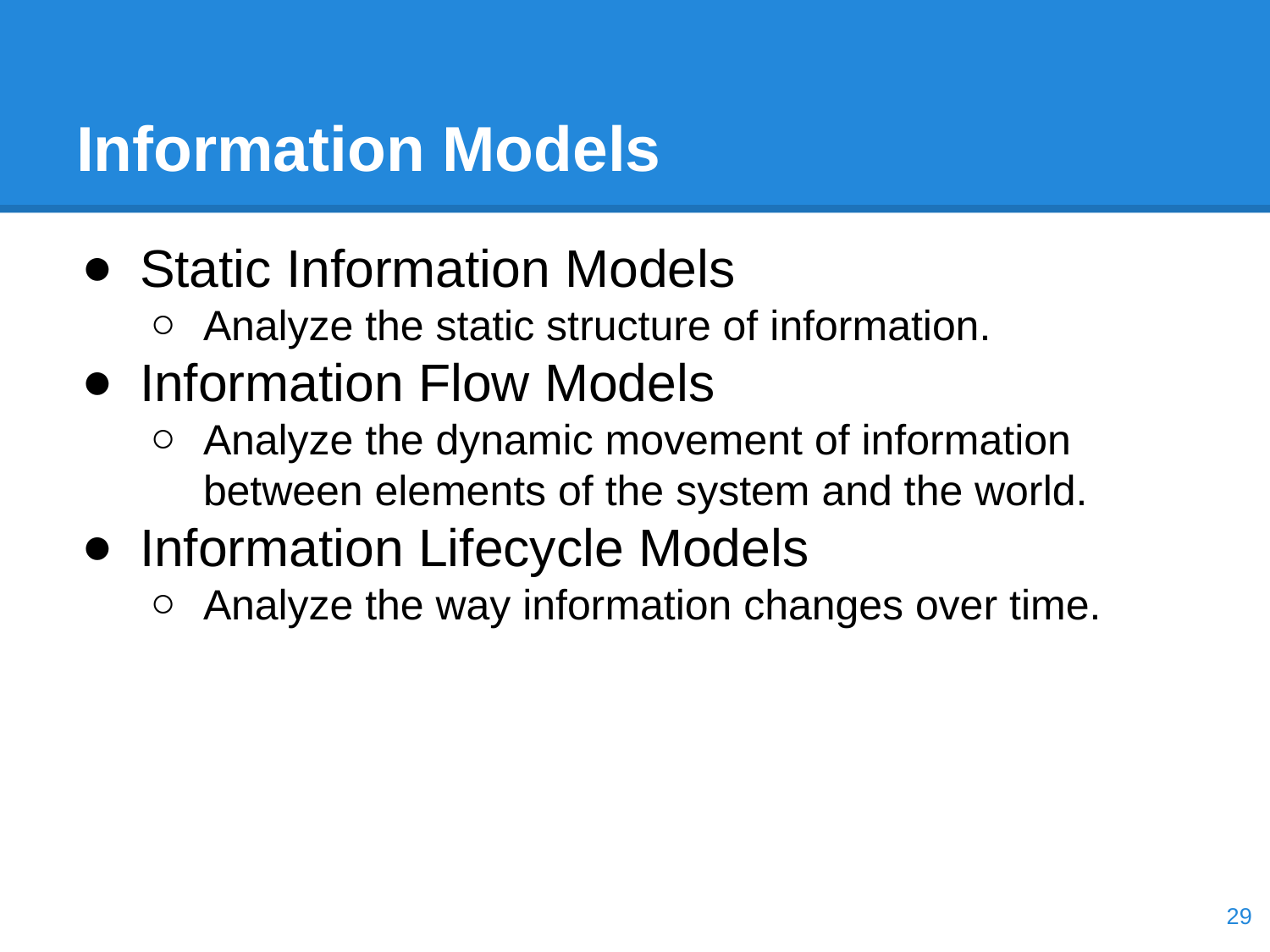

# Information Models
Static Information Models
Analyze the static structure of information.
Information Flow Models
Analyze the dynamic movement of information between elements of the system and the world.
Information Lifecycle Models
Analyze the way information changes over time.
29